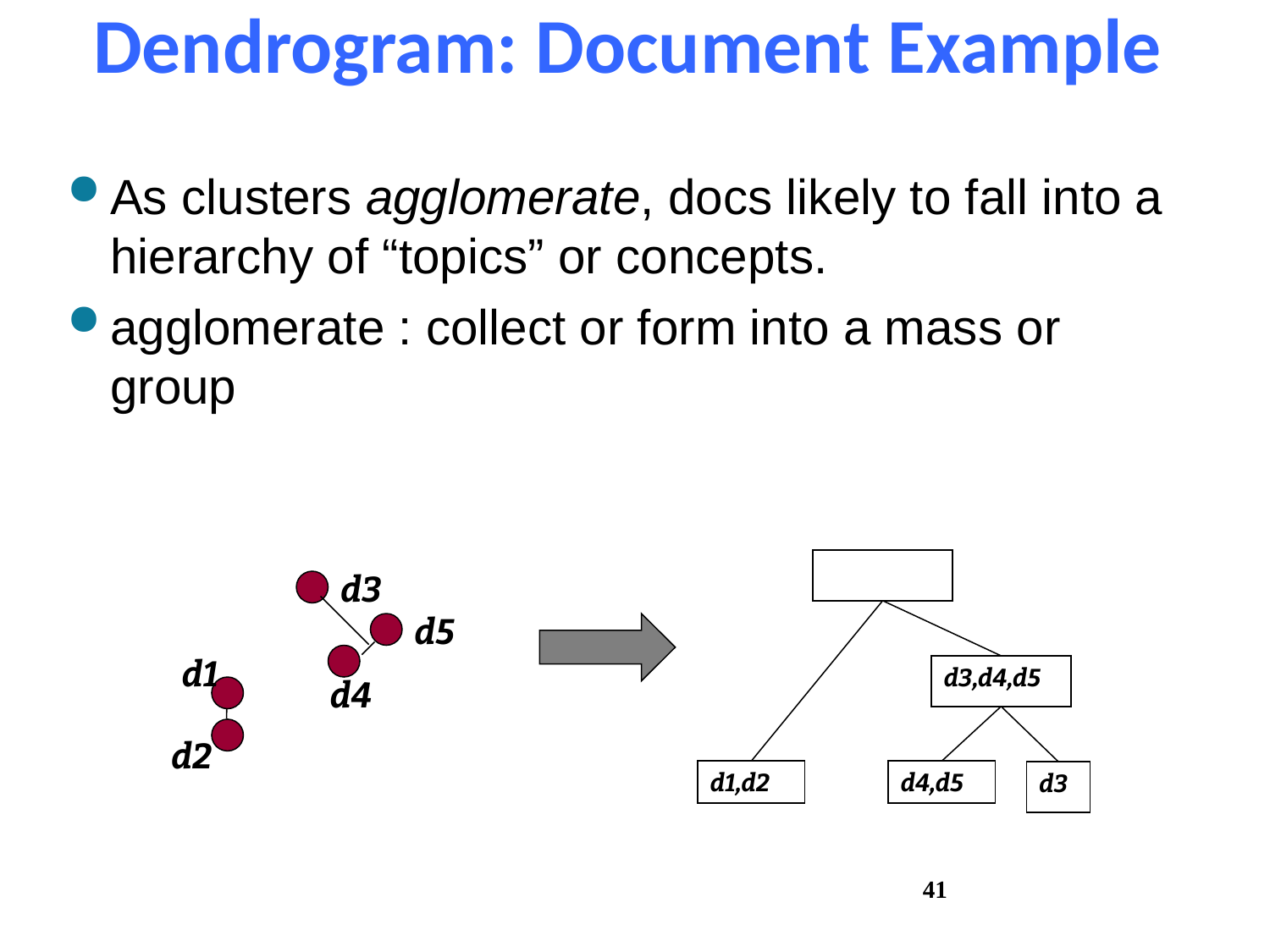

# Dendrogram: Document Example
As clusters agglomerate, docs likely to fall into a hierarchy of “topics” or concepts.
agglomerate : collect or form into a mass or group

d3

d5

d1

d3,d4,d5
d4

d2
d1,d2
d4,d5
d3
41